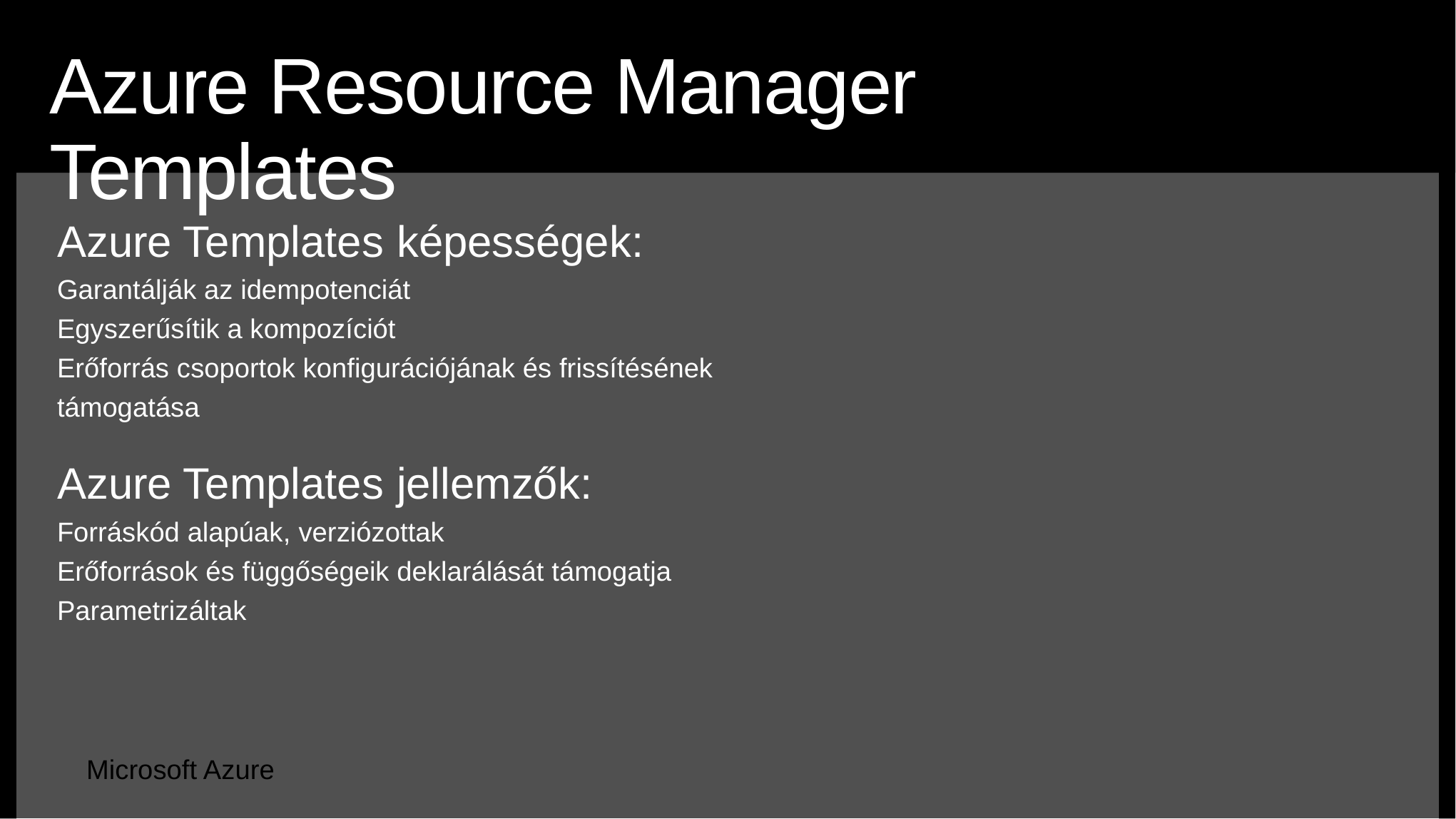

# Azure Resource Manager Templates

Azure Templates képességek:
Garantálják az idempotenciát
Egyszerűsítik a kompozíciót
Erőforrás csoportok konfigurációjának és frissítésének támogatása

Azure Templates jellemzők:
Forráskód alapúak, verziózottak
Erőforrások és függőségeik deklarálását támogatja
Parametrizáltak
Microsoft Azure